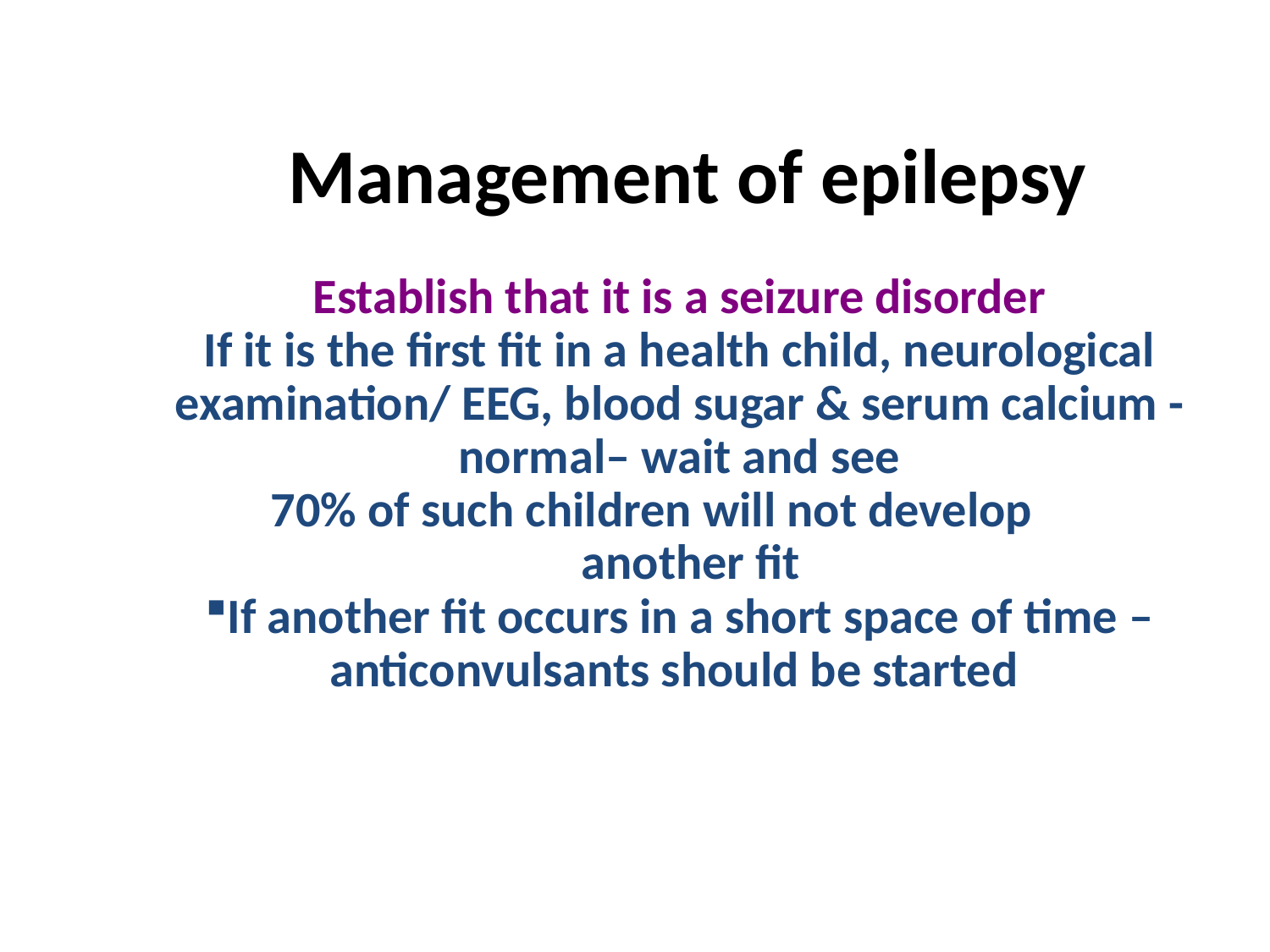

Management of epilepsy
Establish that it is a seizure disorder
If it is the first fit in a health child, neurological examination/ EEG, blood sugar & serum calcium - normal– wait and see
70% of such children will not develop
  another fit
If another fit occurs in a short space of time – anticonvulsants should be started